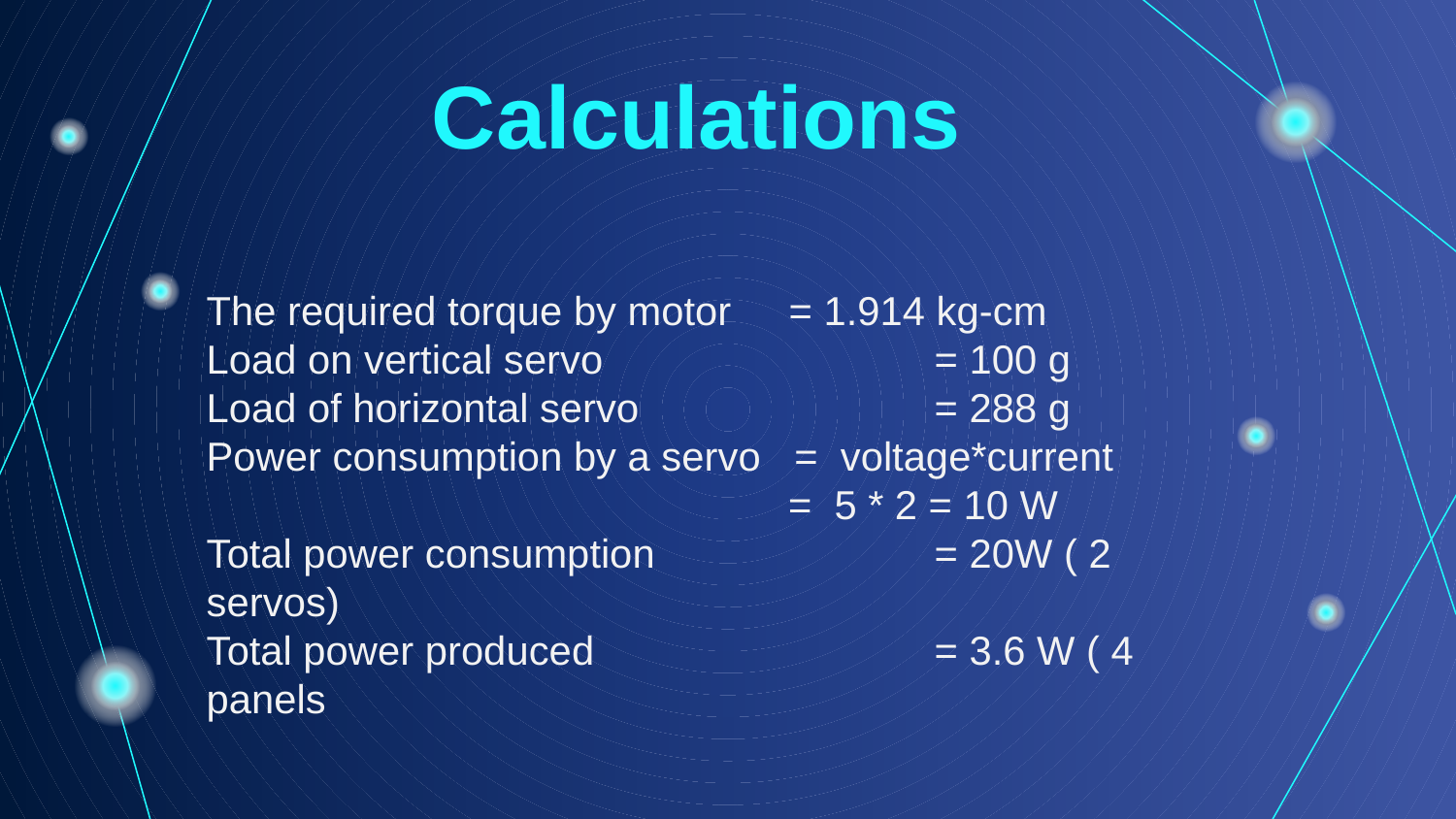

Calculations
The required torque by motor	= 1.914 kg-cm
Load on vertical servo 			= 100 g
Load of horizontal servo 		= 288 g
Power consumption by a servo   =  voltage*current
                                   =  5 * 2 = 10 W
Total power consumption 		= 20W ( 2 servos)
Total power produced 			= 3.6 W ( 4 panels